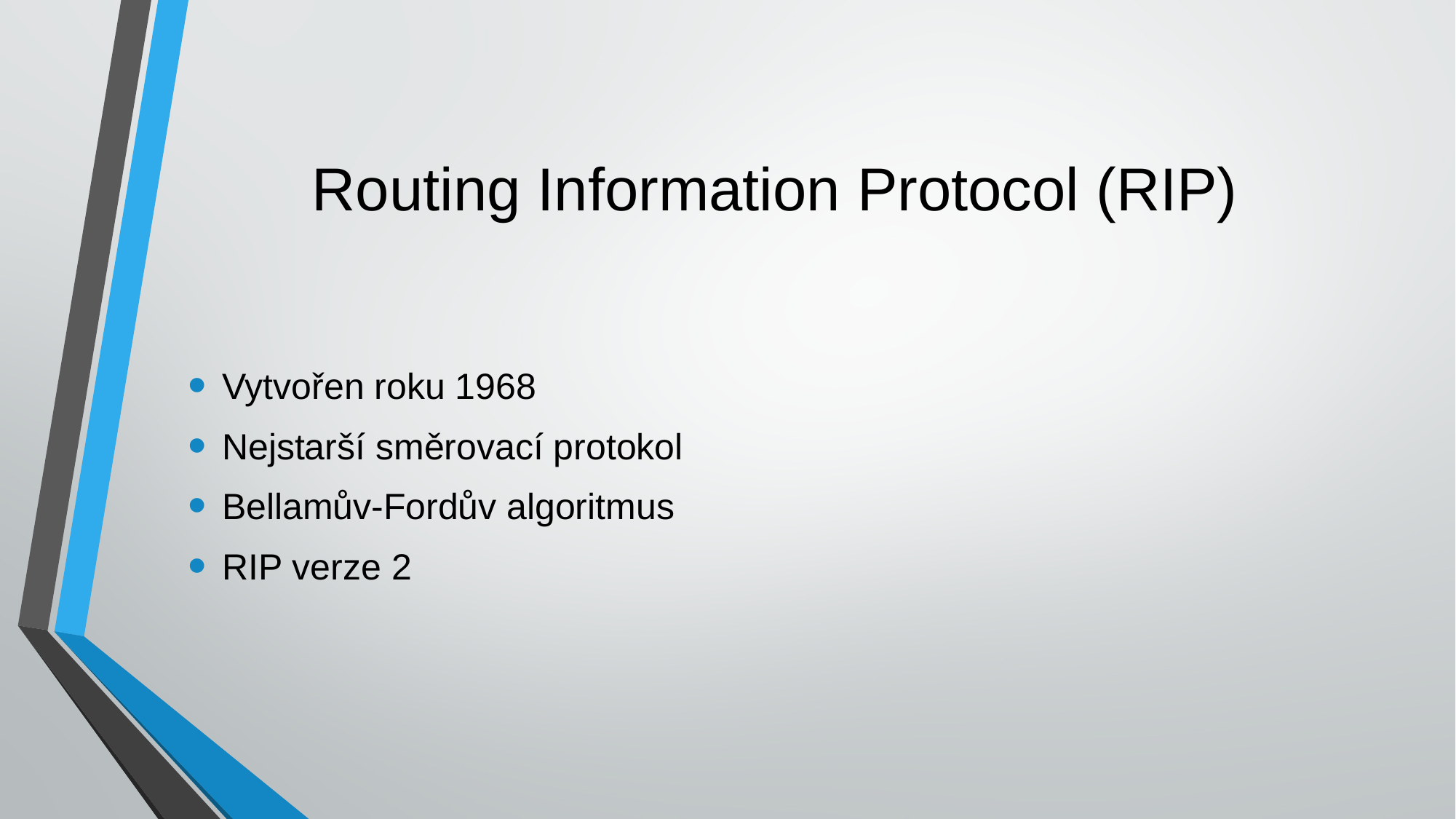

# Routing Information Protocol (RIP)
Vytvořen roku 1968
Nejstarší směrovací protokol
Bellamův-Fordův algoritmus
RIP verze 2